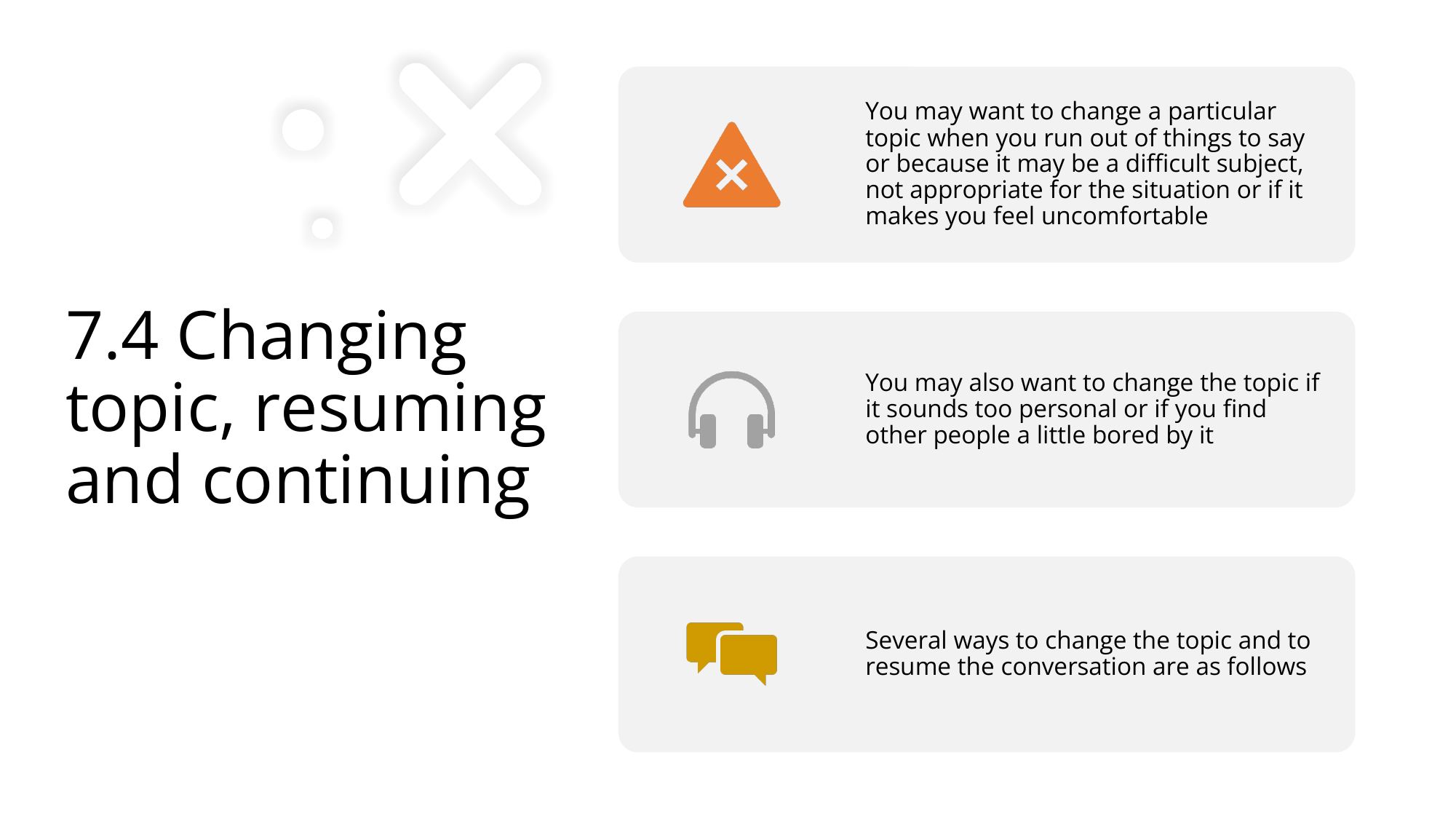

# 7.4 Changing topic, resuming and continuing
You may want to change a particular topic when you run out of things to say or because it may be a difficult subject, not appropriate for the situation or if it makes you feel uncomfortable
You may also want to change the topic if it sounds too personal or if you find other people a little bored by it
Several ways to change the topic and to resume the conversation are as follows